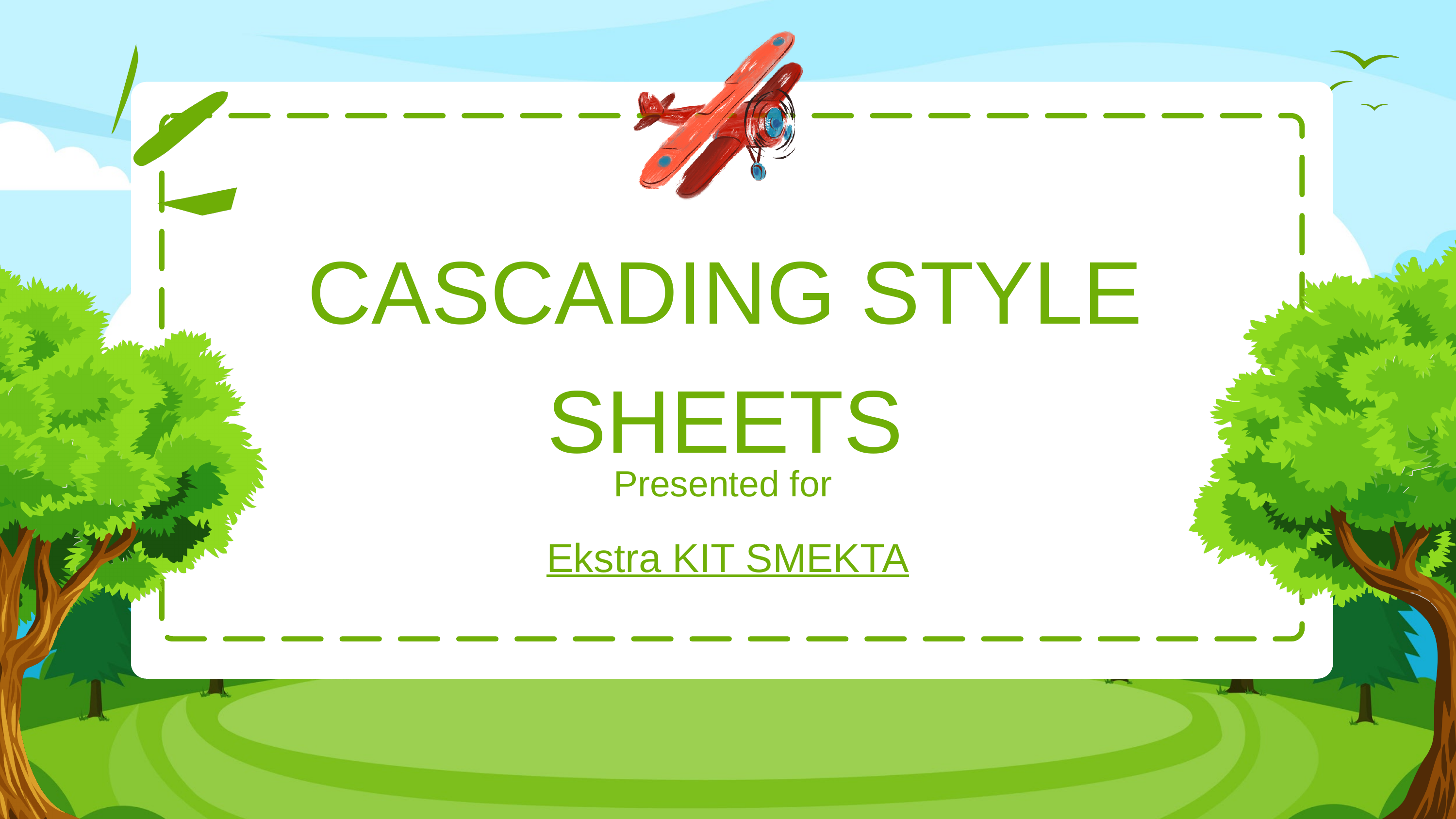

CASCADING STYLE SHEETS

Presented for
Ekstra KIT SMEKTA